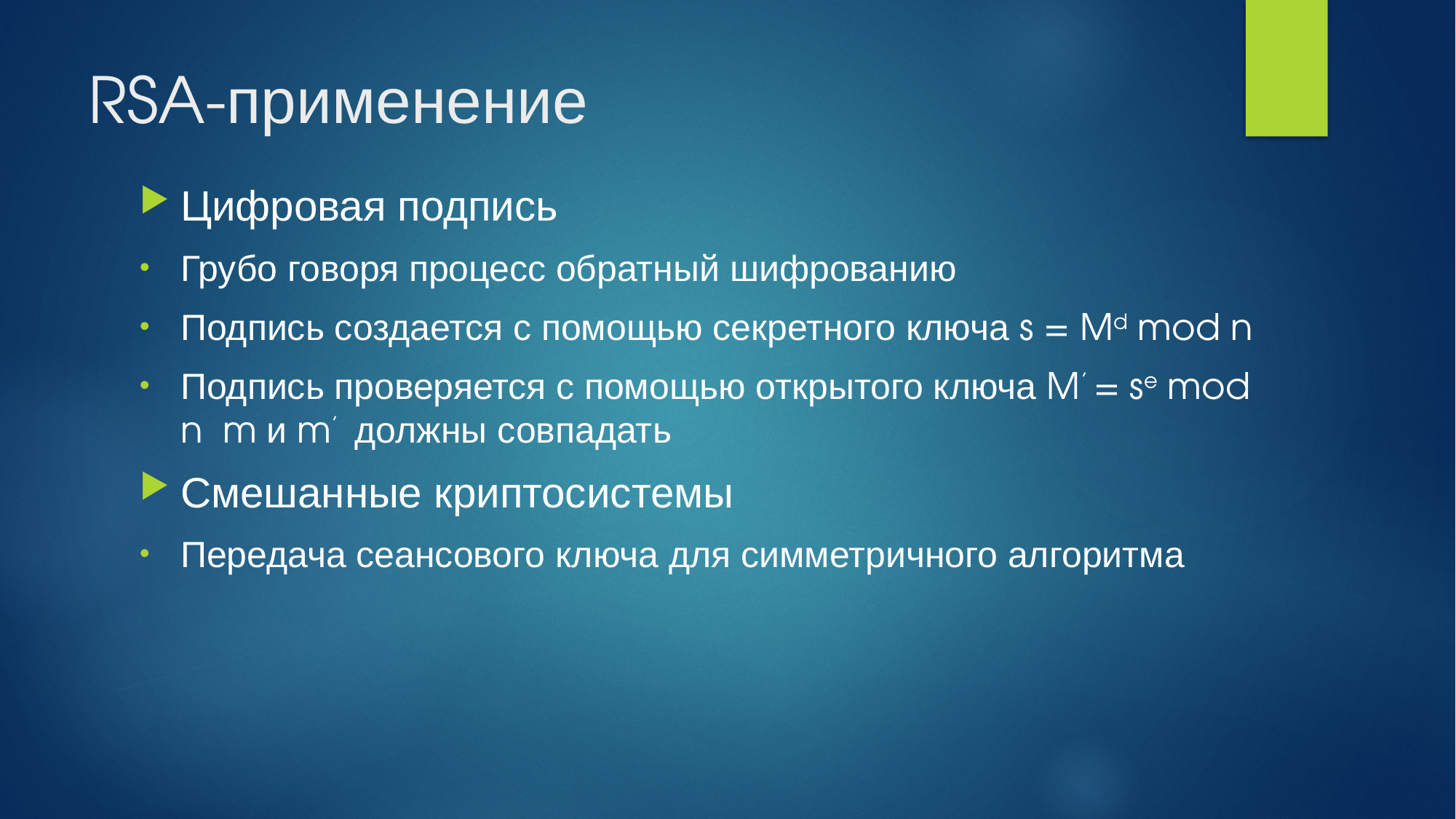

# RSA-применение
Цифровая подпись
Грубо говоря процесс обратный шифрованию
Подпись создается с помощью секретного ключа s = Md mod n
Подпись проверяется с помощью открытого ключа M’ = se mod n  m и m’  должны совпадать
Смешанные криптосистемы
Передача сеансового ключа для симметричного алгоритма